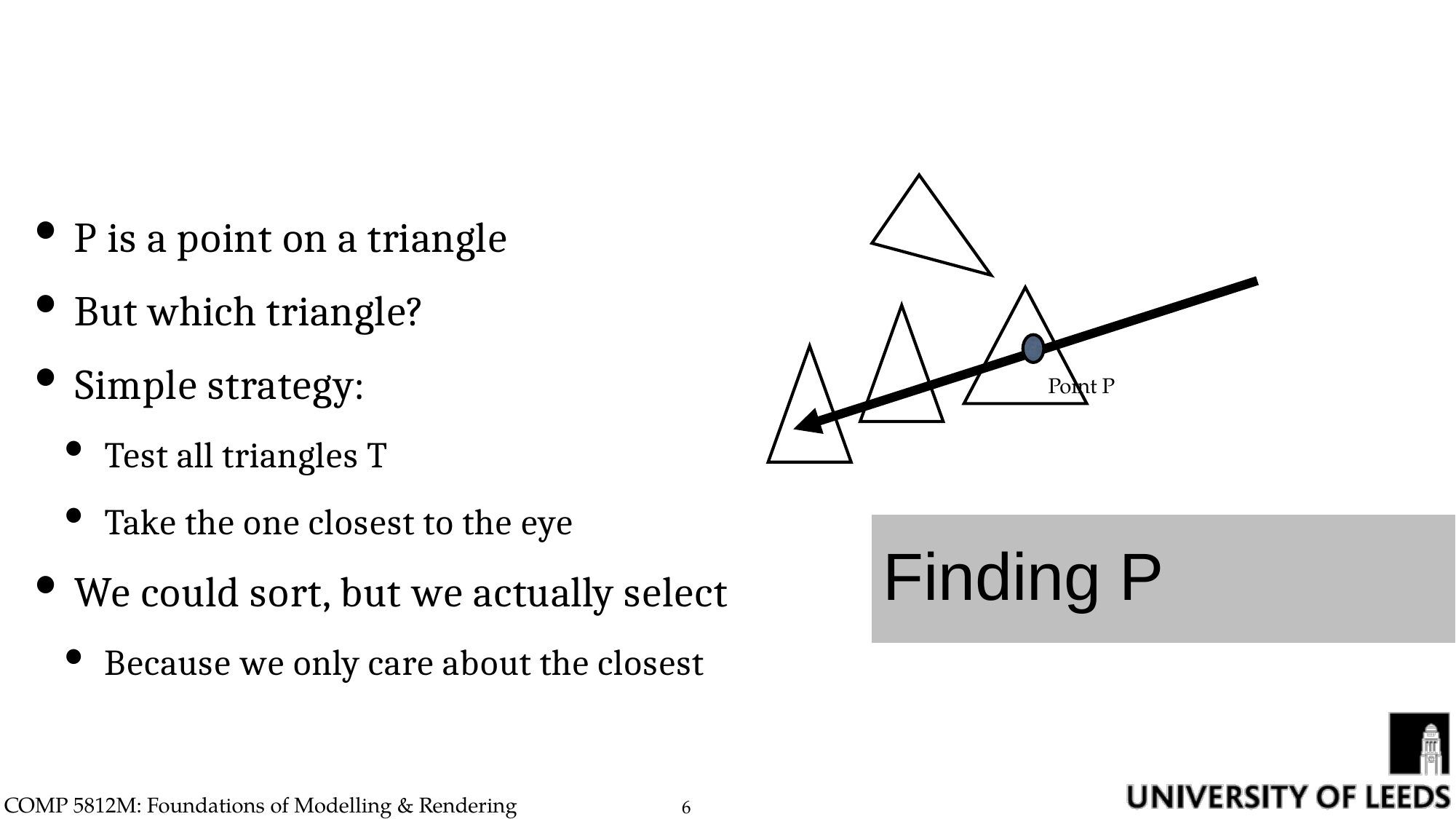

P is a point on a triangle
But which triangle?
Simple strategy:
Test all triangles T
Take the one closest to the eye
We could sort, but we actually select
Because we only care about the closest

Point P
# Finding P